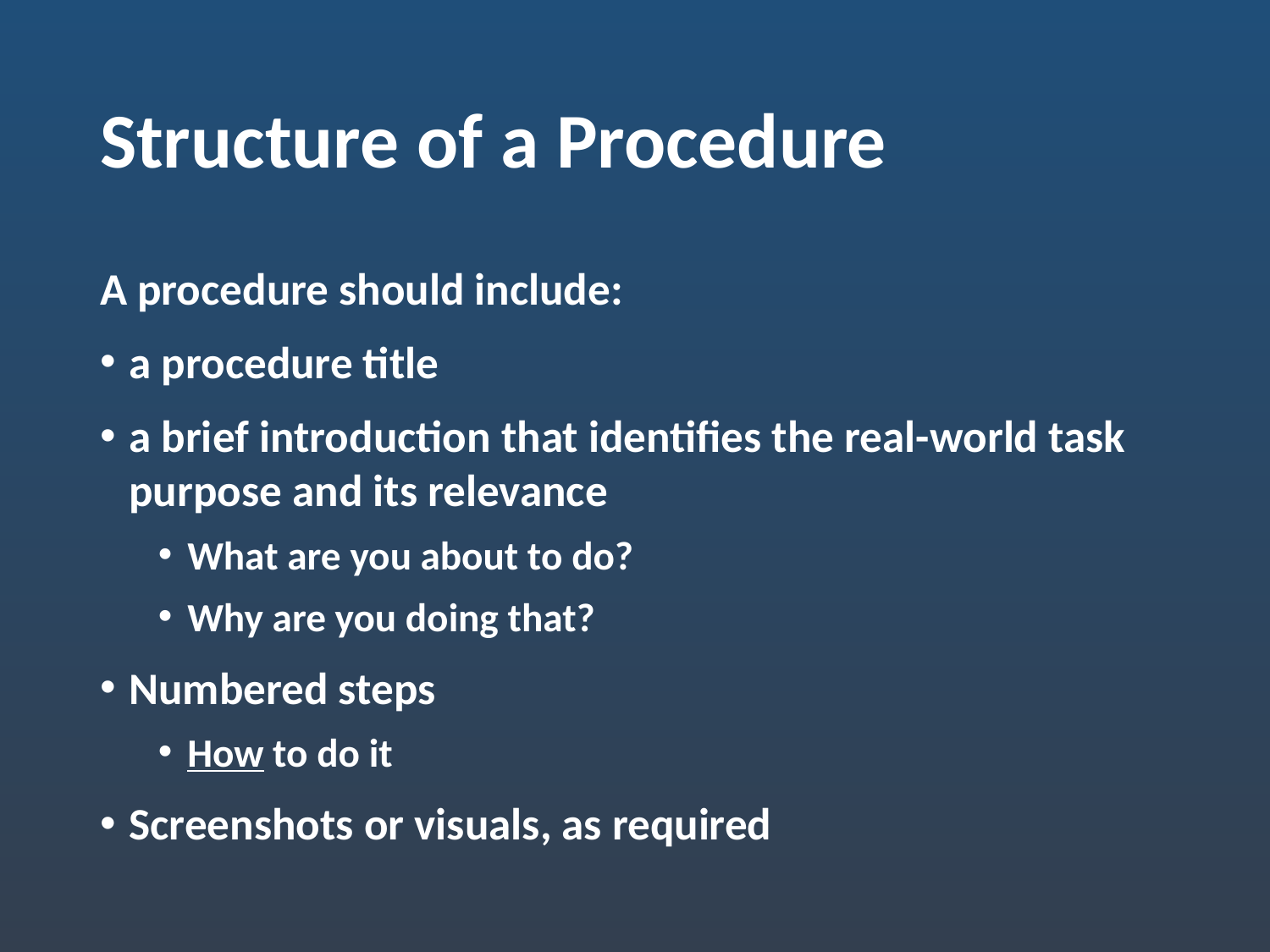

# Structure of a Procedure
A procedure should include:
a procedure title
a brief introduction that identifies the real-world task purpose and its relevance
What are you about to do?
Why are you doing that?
Numbered steps
How to do it
Screenshots or visuals, as required